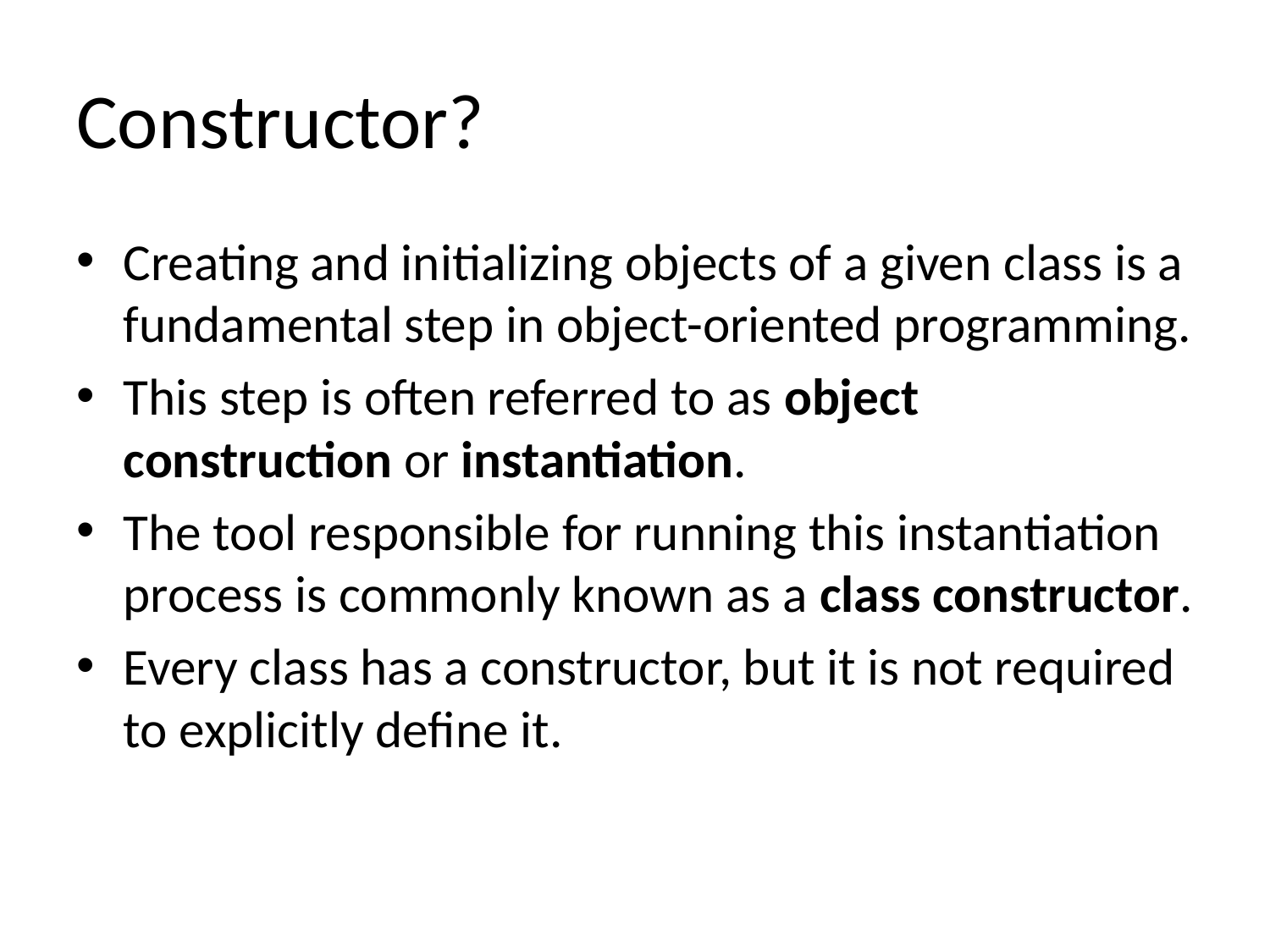

# Constructor?
Creating and initializing objects of a given class is a fundamental step in object-oriented programming.
This step is often referred to as object construction or instantiation.
The tool responsible for running this instantiation process is commonly known as a class constructor.
Every class has a constructor, but it is not required to explicitly define it.